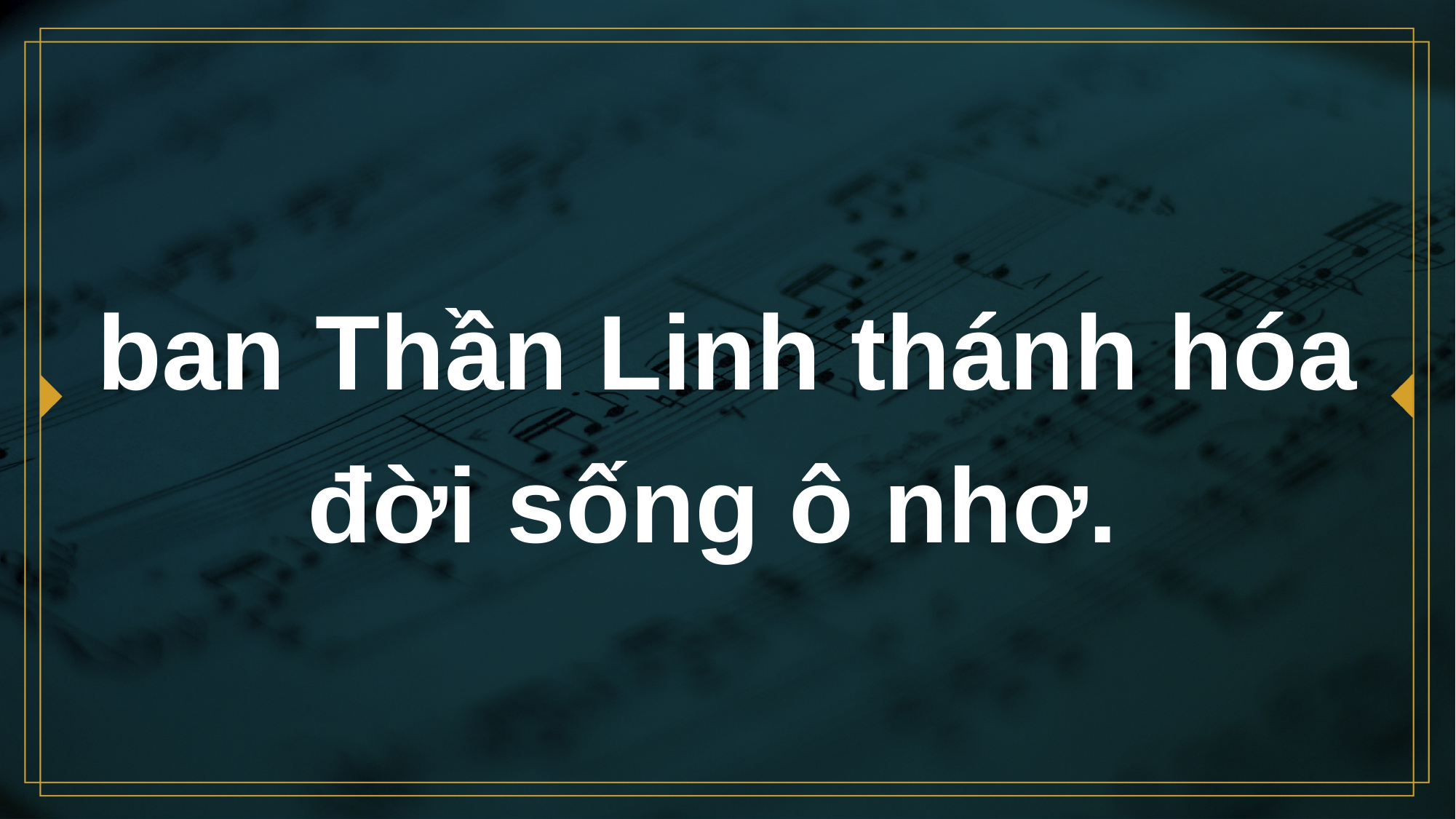

# ban Thần Linh thánh hóa đời sống ô nhơ.